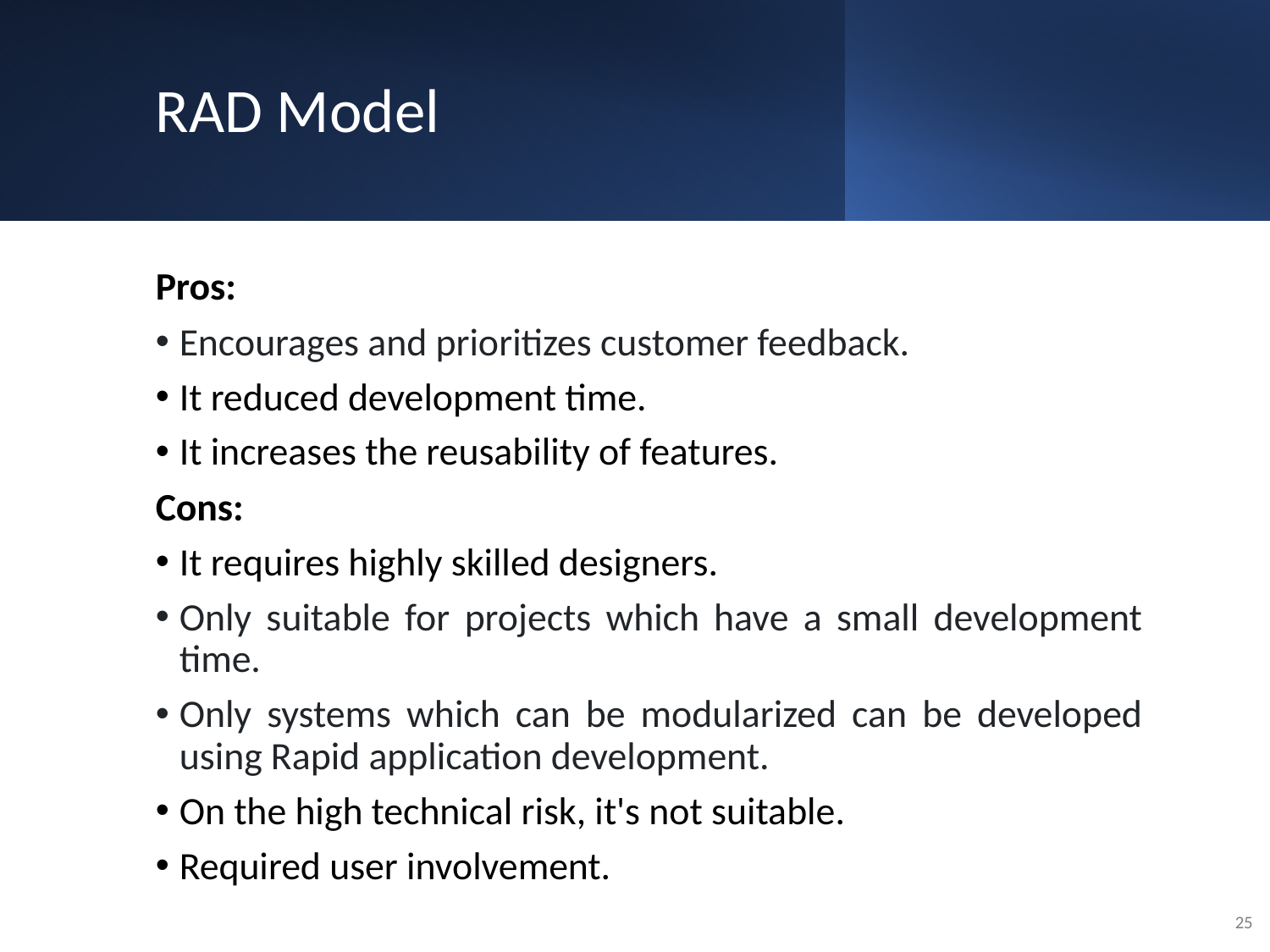

# RAD Model
Pros:
Encourages and prioritizes customer feedback.
It reduced development time.
It increases the reusability of features.
Cons:
It requires highly skilled designers.
Only suitable for projects which have a small development time.
Only systems which can be modularized can be developed using Rapid application development.
On the high technical risk, it's not suitable.
Required user involvement.
25